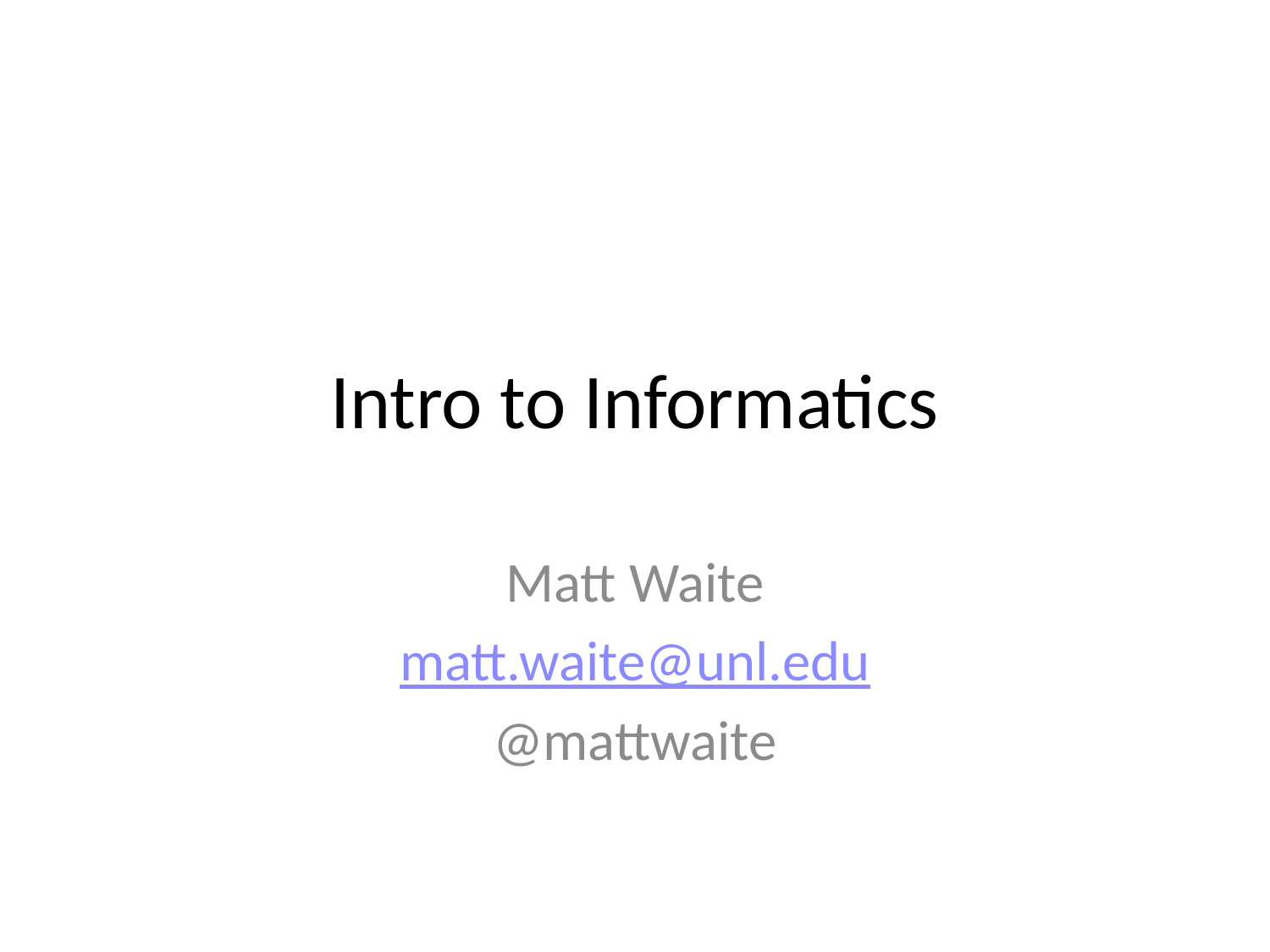

# Intro to Informatics
Matt Waite
matt.waite@unl.edu
@mattwaite